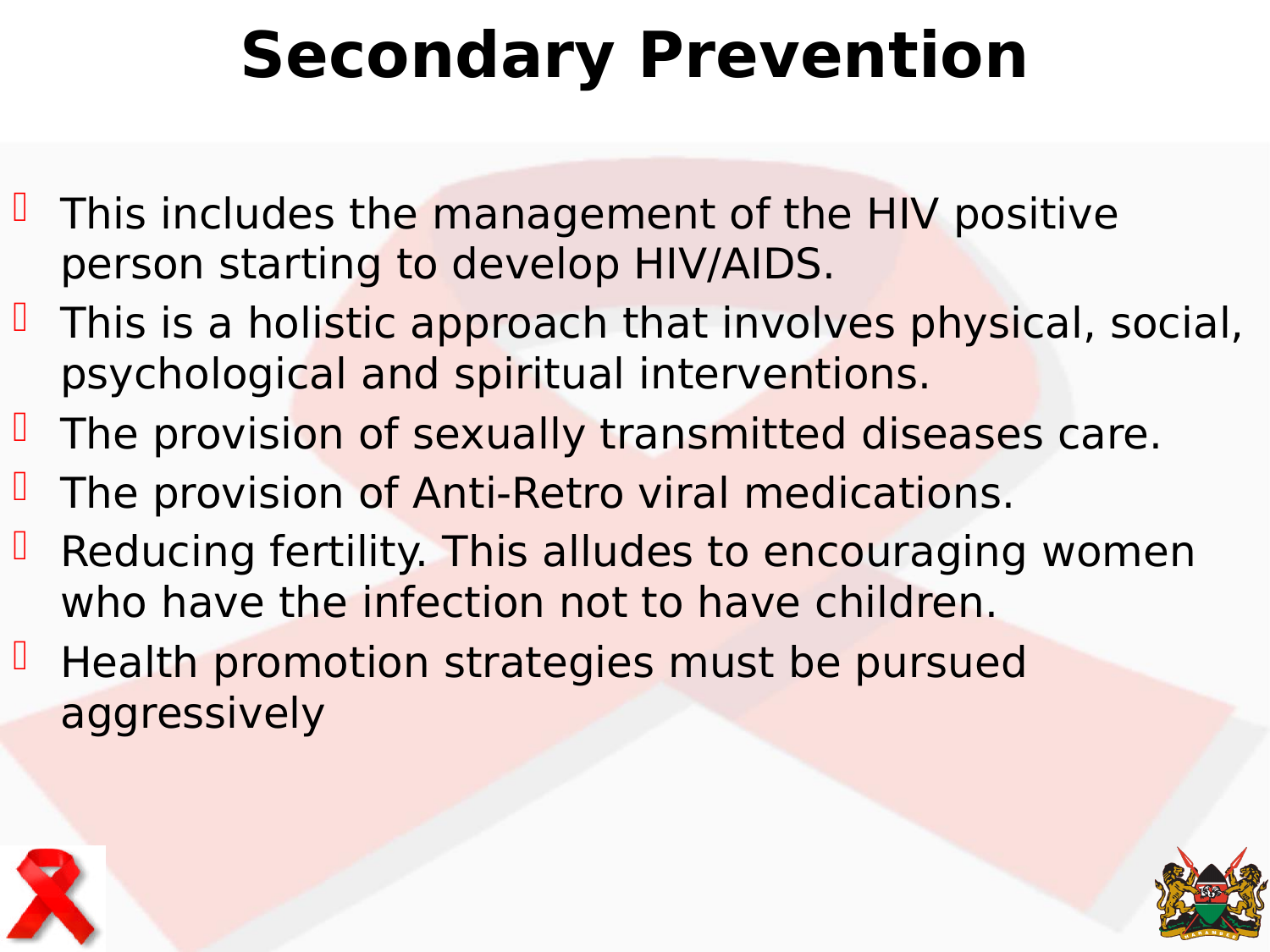

# Secondary Prevention
This includes the management of the HIV positive person starting to develop HIV/AIDS.
This is a holistic approach that involves physical, social, psychological and spiritual interventions.
The provision of sexually transmitted diseases care.
The provision of Anti-Retro viral medications.
Reducing fertility. This alludes to encouraging women who have the infection not to have children.
Health promotion strategies must be pursued aggressively